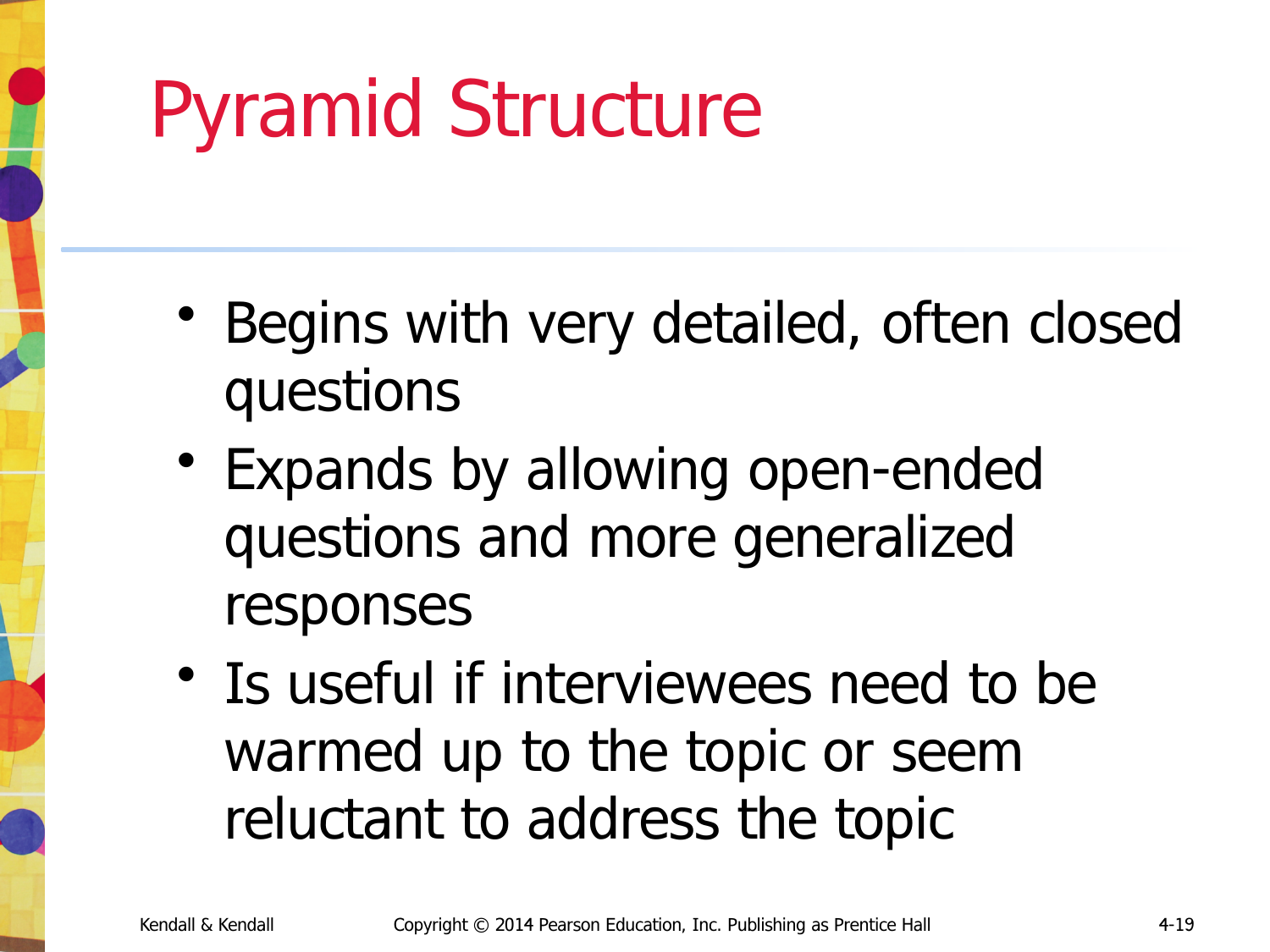

Pyramid Structure
Begins with very detailed, often closed questions
Expands by allowing open-ended questions and more generalized responses
Is useful if interviewees need to be warmed up to the topic or seem reluctant to address the topic
Kendall & Kendall	Copyright © 2014 Pearson Education, Inc. Publishing as Prentice Hall
4-19